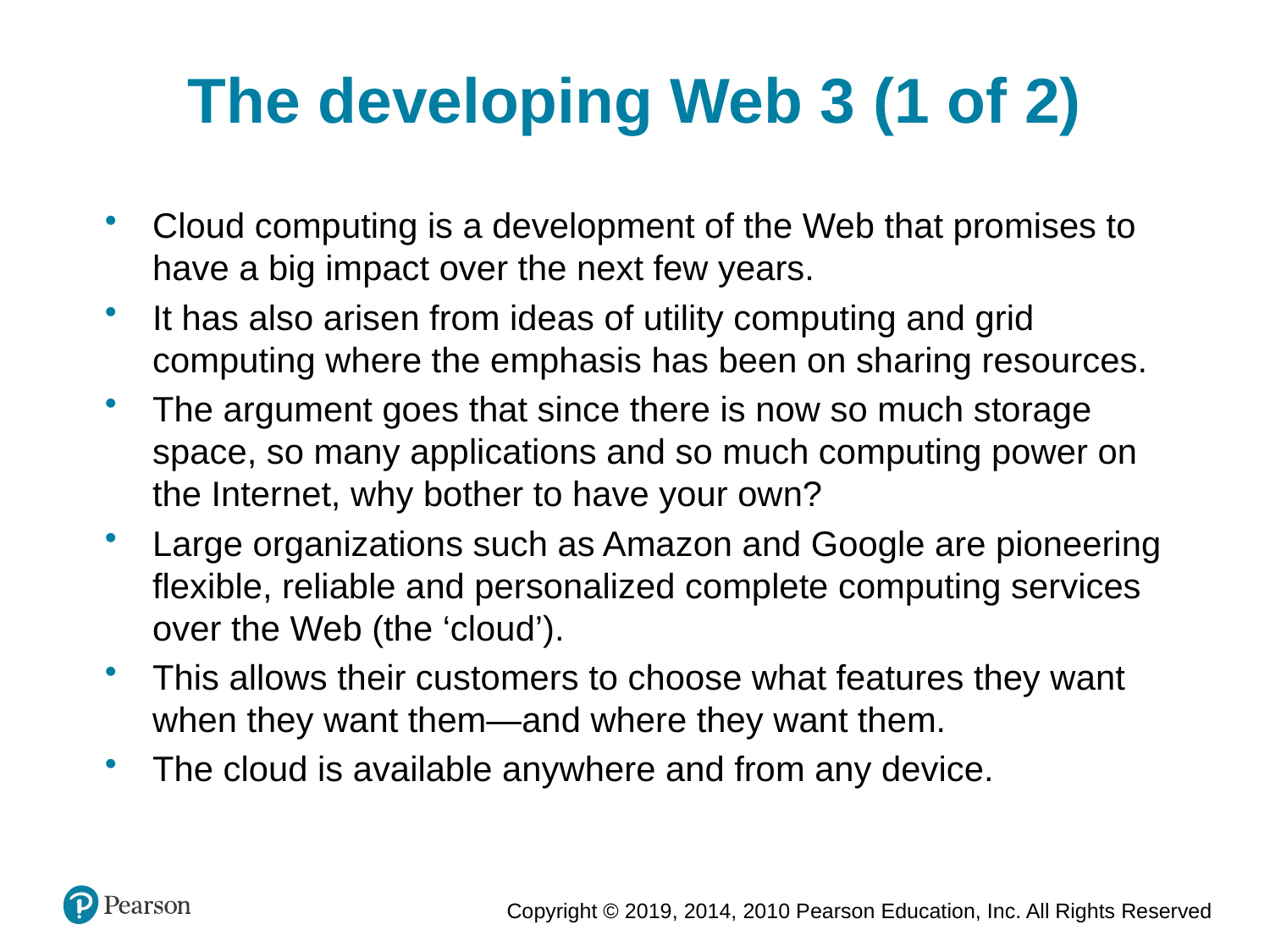

The developing Web 3 (1 of 2)
Cloud computing is a development of the Web that promises to have a big impact over the next few years.
It has also arisen from ideas of utility computing and grid computing where the emphasis has been on sharing resources.
The argument goes that since there is now so much storage space, so many applications and so much computing power on the Internet, why bother to have your own?
Large organizations such as Amazon and Google are pioneering flexible, reliable and personalized complete computing services over the Web (the ‘cloud’).
This allows their customers to choose what features they want when they want them—and where they want them.
The cloud is available anywhere and from any device.